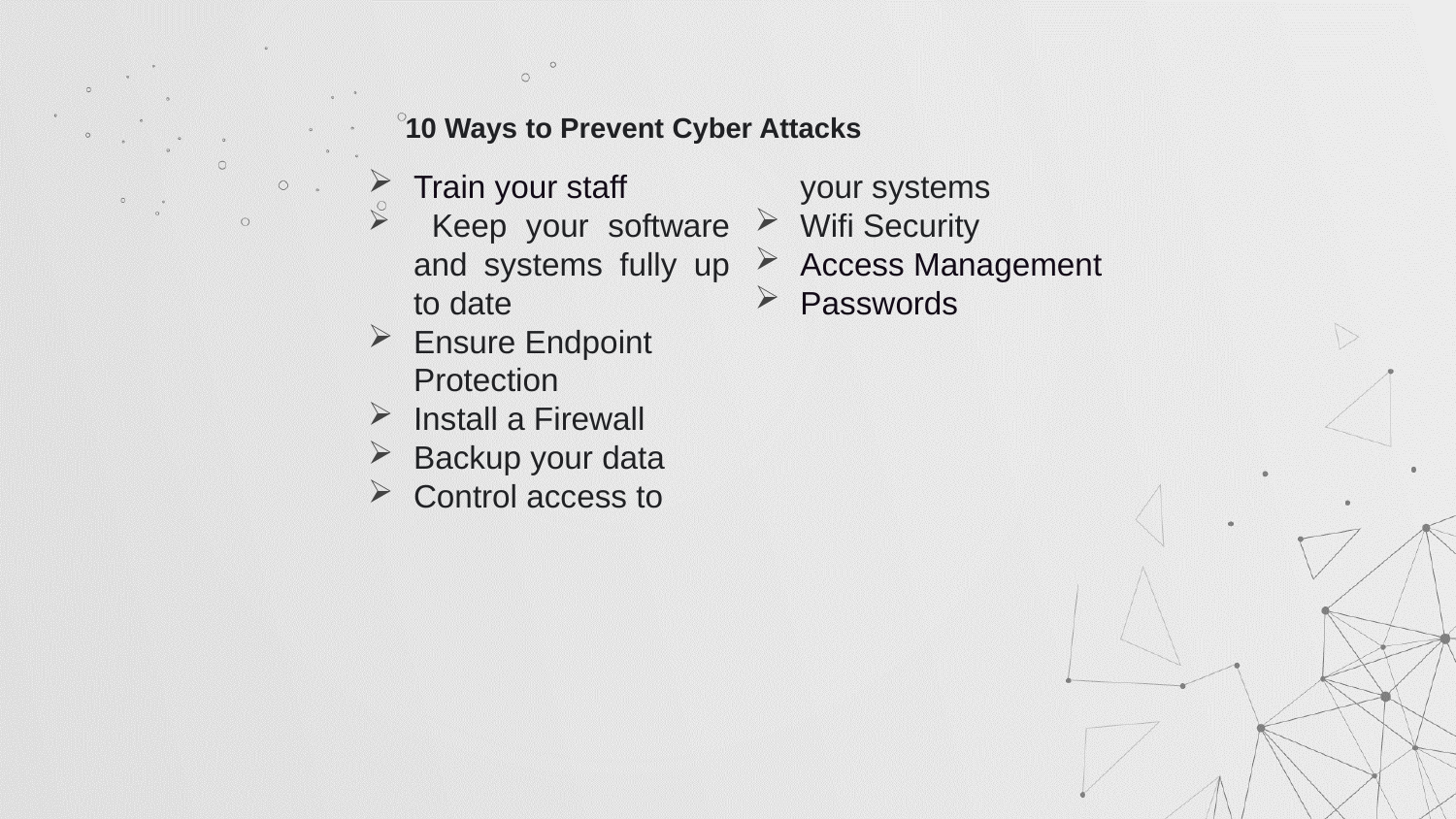

10 Ways to Prevent Cyber Attacks
Train your staff
 Keep your software and systems fully up to date
Ensure Endpoint Protection
Install a Firewall
Backup your data
Control access to your systems
Wifi Security
Access Management
Passwords